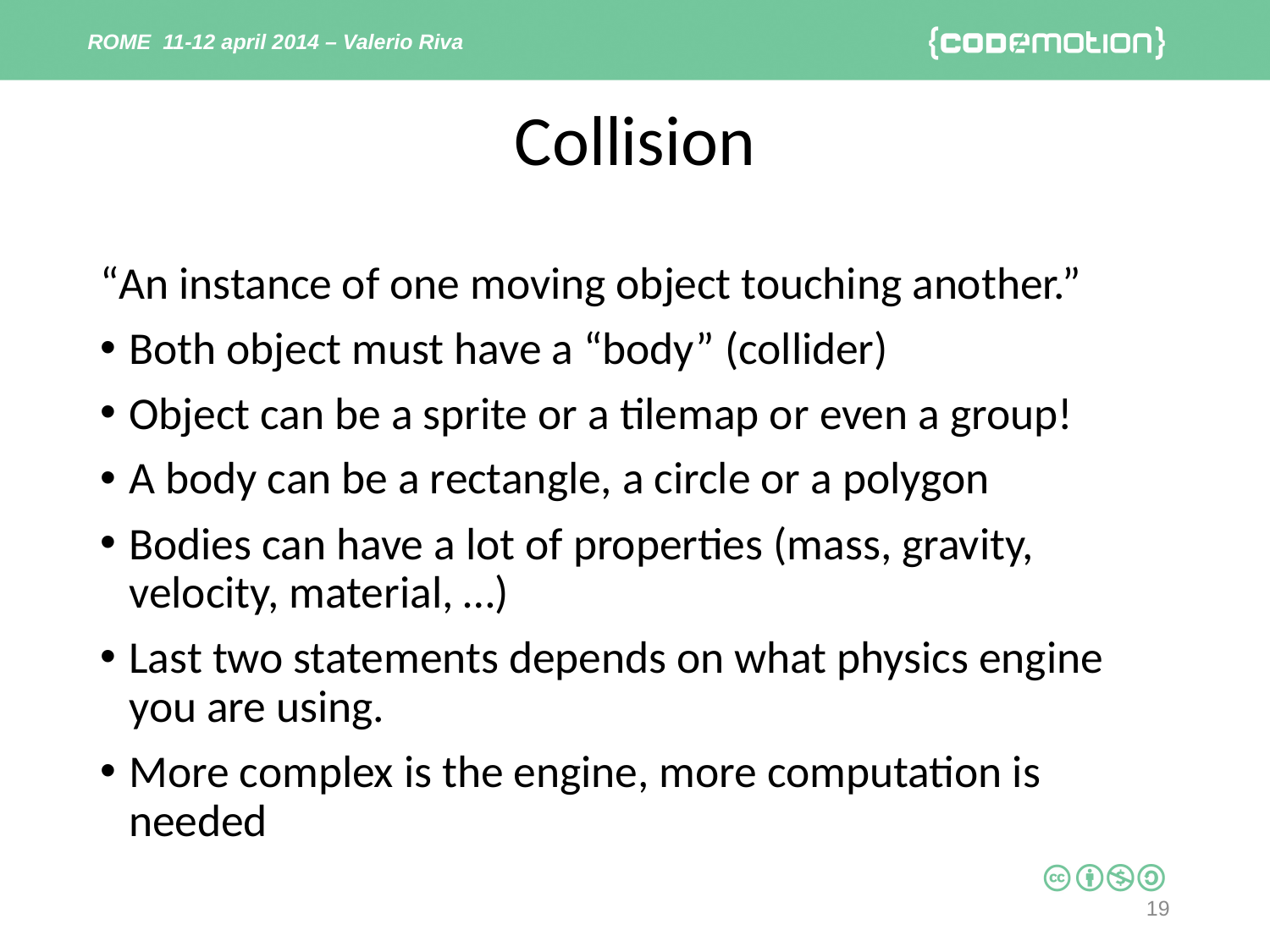

ROME  11-12 april 2014 – Valerio Riva
# Collision
“An instance of one moving object touching another.”
Both object must have a “body” (collider)
Object can be a sprite or a tilemap or even a group!
A body can be a rectangle, a circle or a polygon
Bodies can have a lot of properties (mass, gravity, velocity, material, …)
Last two statements depends on what physics engine you are using.
More complex is the engine, more computation is needed
19